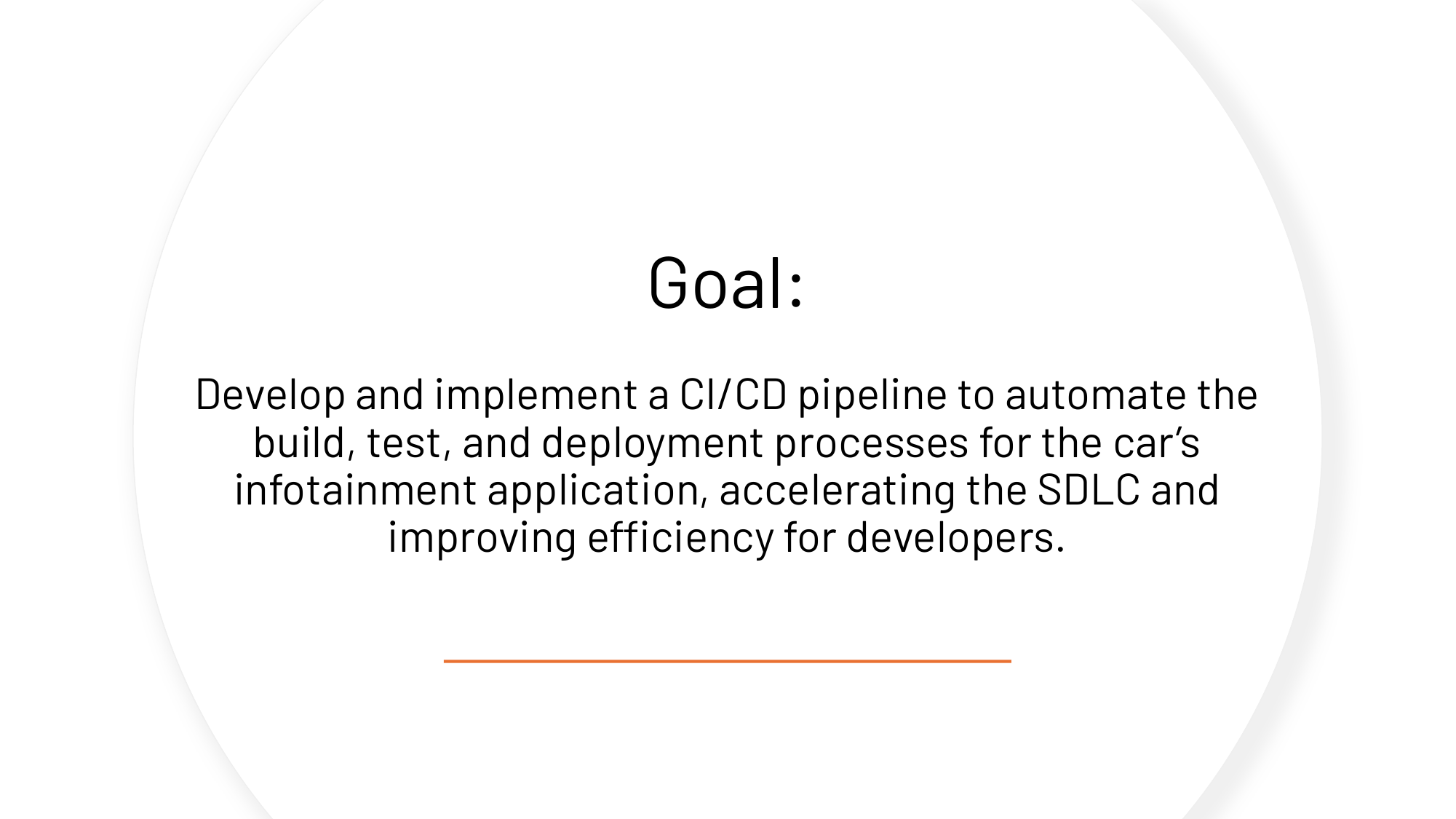

# Goal: Develop and implement a CI/CD pipeline to automate the build, test, and deployment processes for the car’s infotainment application, accelerating the SDLC and improving efficiency for developers.